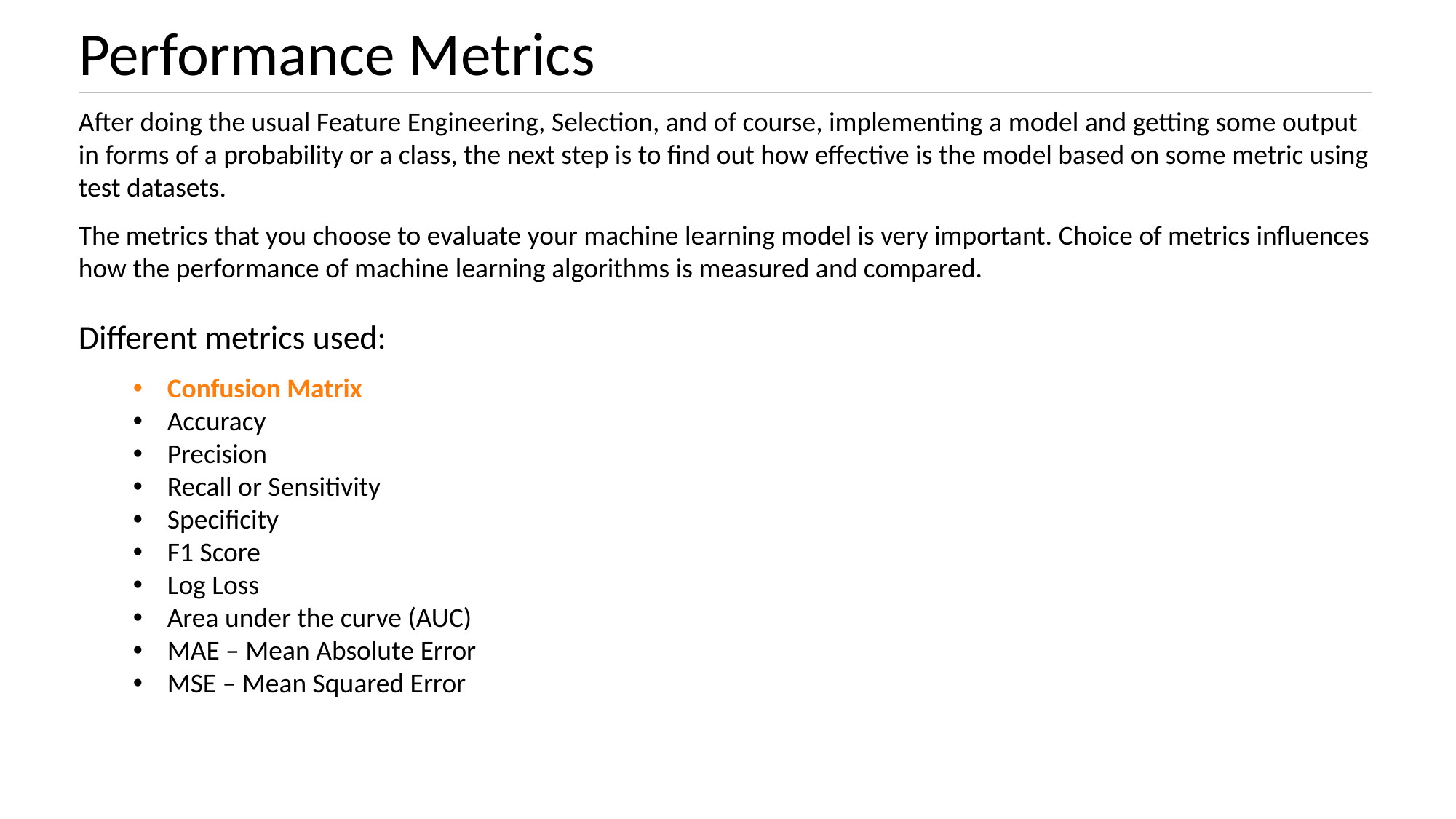

Performance Metrics
After doing the usual Feature Engineering, Selection, and of course, implementing a model and getting some output in forms of a probability or a class, the next step is to find out how effective is the model based on some metric using test datasets.
The metrics that you choose to evaluate your machine learning model is very important. Choice of metrics influences how the performance of machine learning algorithms is measured and compared.

Different metrics used:
Confusion Matrix
Accuracy
Precision
Recall or Sensitivity
Specificity
F1 Score
Log Loss
Area under the curve (AUC)
MAE – Mean Absolute Error
MSE – Mean Squared Error